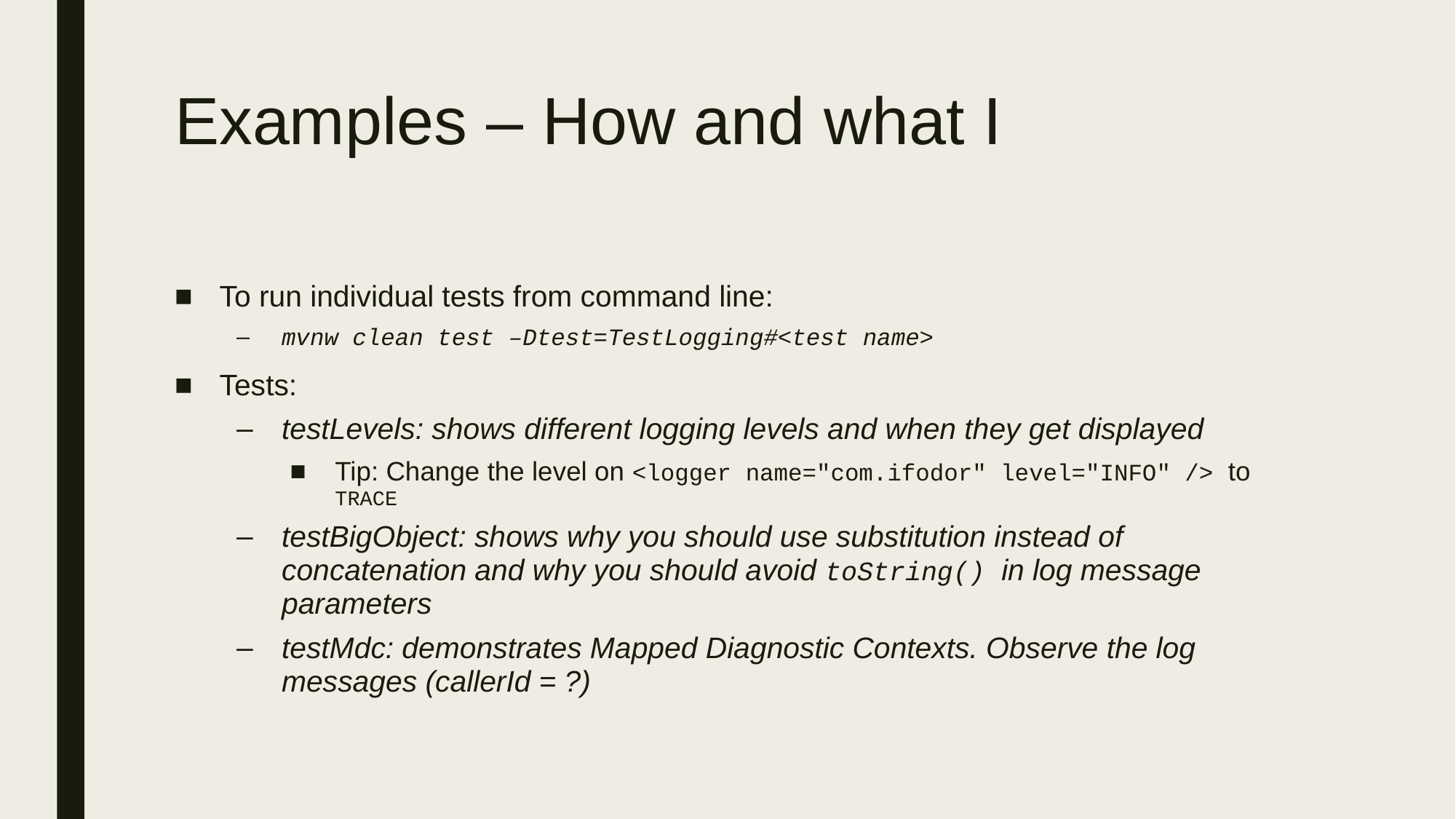

# Examples – How and what I
To run individual tests from command line:
mvnw clean test –Dtest=TestLogging#<test name>
Tests:
testLevels: shows different logging levels and when they get displayed
Tip: Change the level on <logger name="com.ifodor" level="INFO" /> to TRACE
testBigObject: shows why you should use substitution instead of concatenation and why you should avoid toString() in log message parameters
testMdc: demonstrates Mapped Diagnostic Contexts. Observe the log messages (callerId = ?)